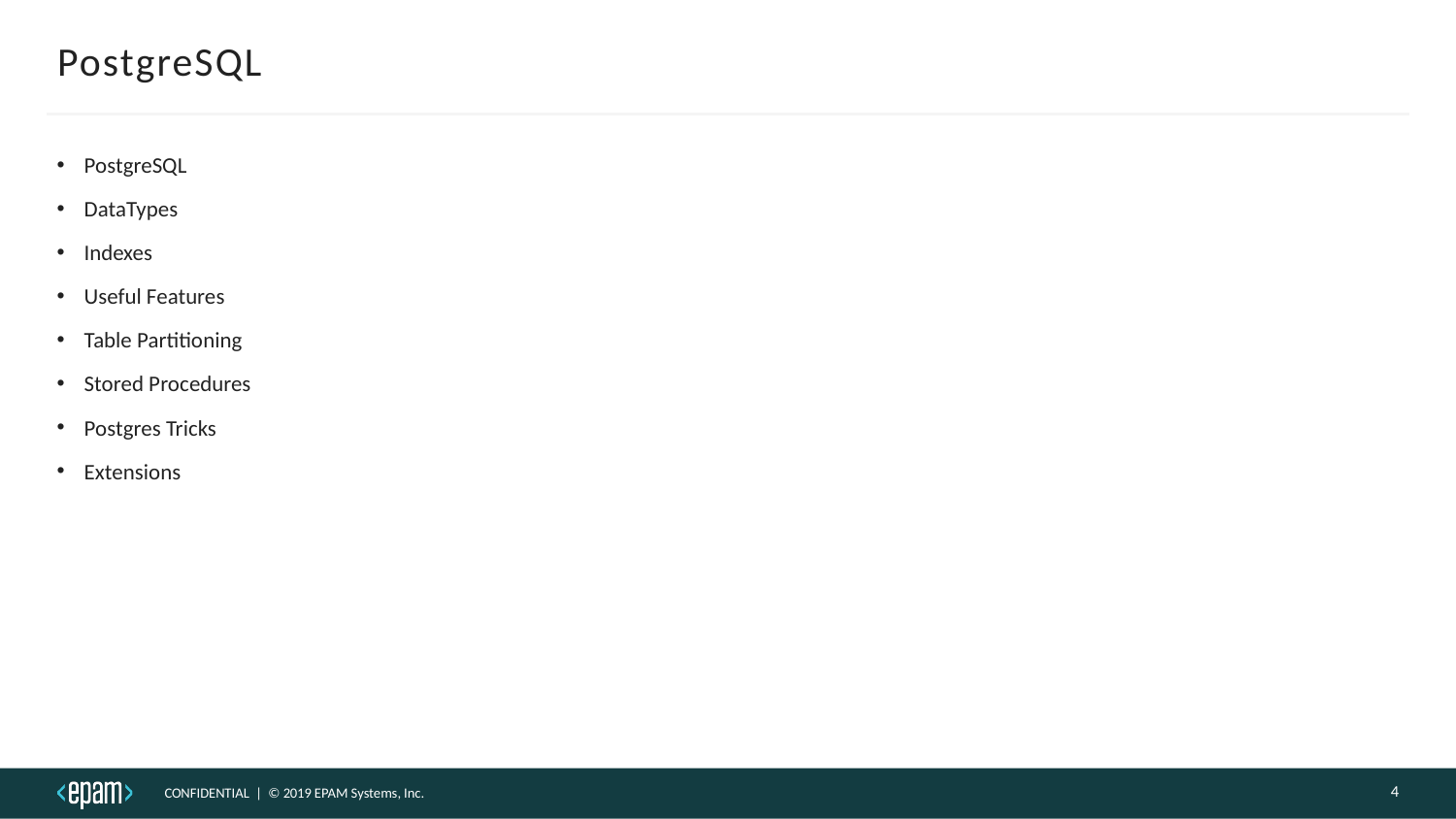

# PostgreSQL
PostgreSQL
DataTypes
Indexes
Useful Features
Table Partitioning
Stored Procedures
Postgres Tricks
Extensions
4